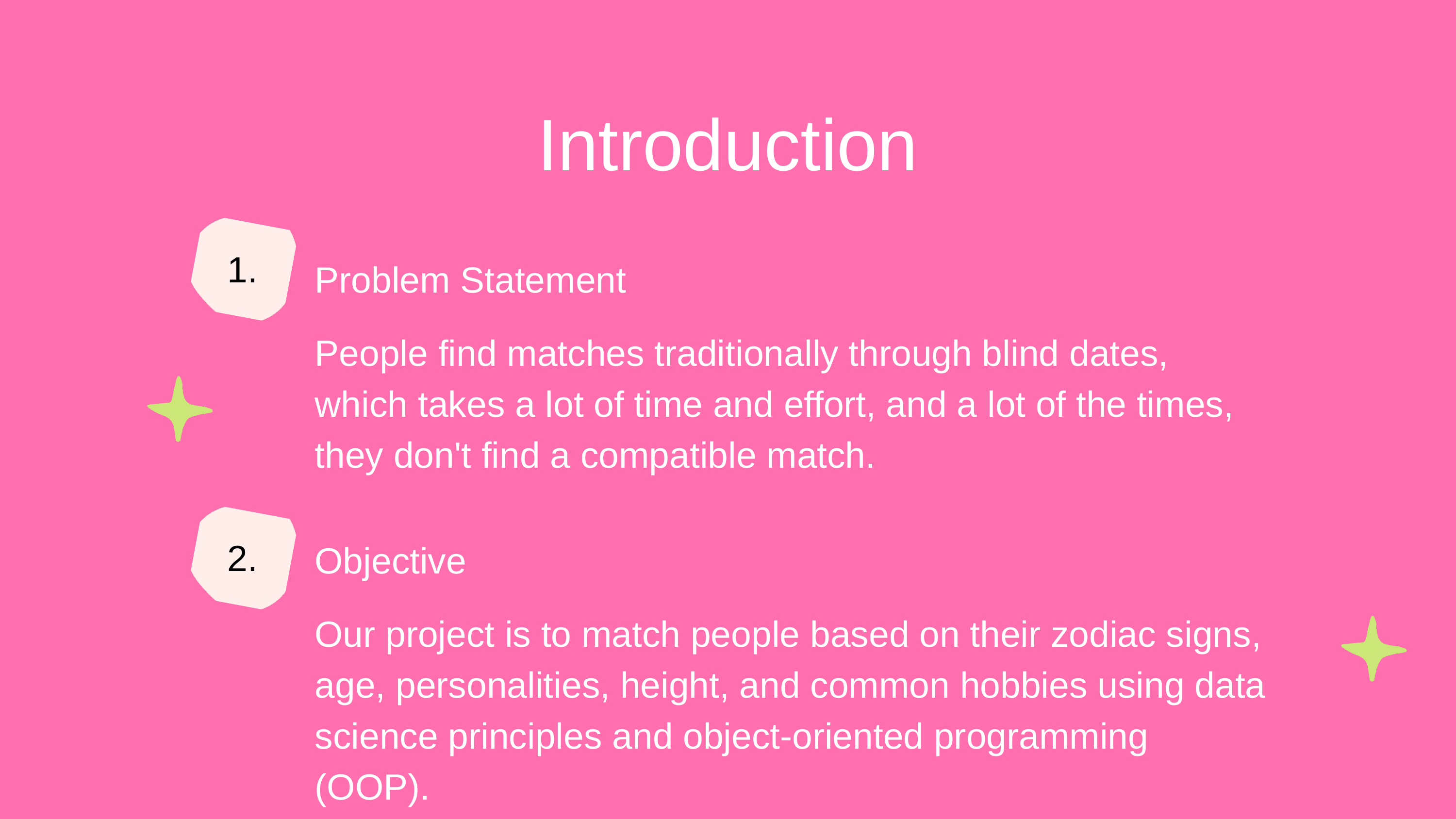

Introduction

Problem Statement
1.
People find matches traditionally through blind dates, which takes a lot of time and effort, and a lot of the times, they don't find a compatible match.

Objective
2.
Our project is to match people based on their zodiac signs, age, personalities, height, and common hobbies using data science principles and object-oriented programming (OOP).